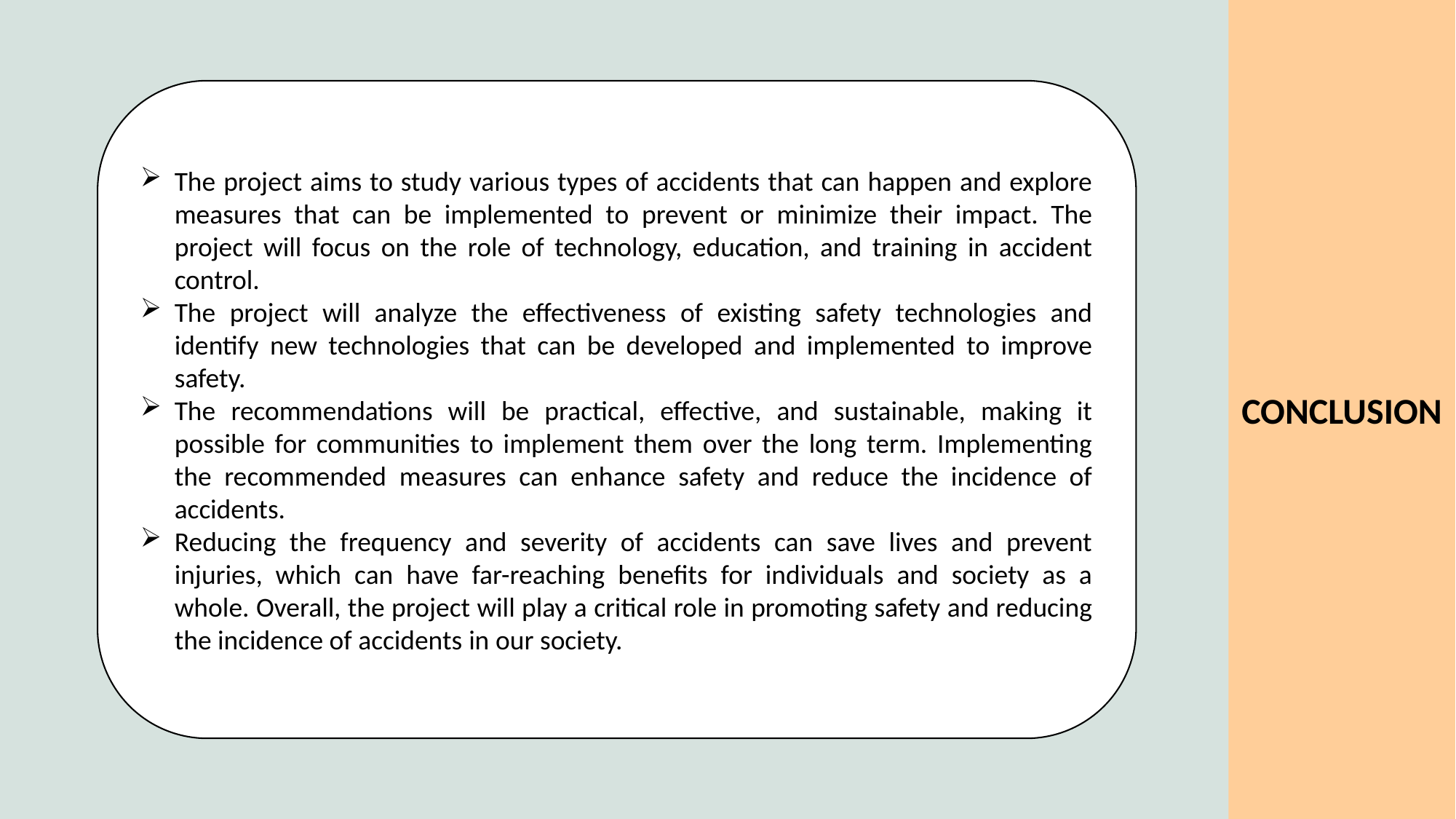

CONCLUSION
The project aims to study various types of accidents that can happen and explore measures that can be implemented to prevent or minimize their impact. The project will focus on the role of technology, education, and training in accident control.
The project will analyze the effectiveness of existing safety technologies and identify new technologies that can be developed and implemented to improve safety.
The recommendations will be practical, effective, and sustainable, making it possible for communities to implement them over the long term. Implementing the recommended measures can enhance safety and reduce the incidence of accidents.
Reducing the frequency and severity of accidents can save lives and prevent injuries, which can have far-reaching benefits for individuals and society as a whole. Overall, the project will play a critical role in promoting safety and reducing the incidence of accidents in our society.